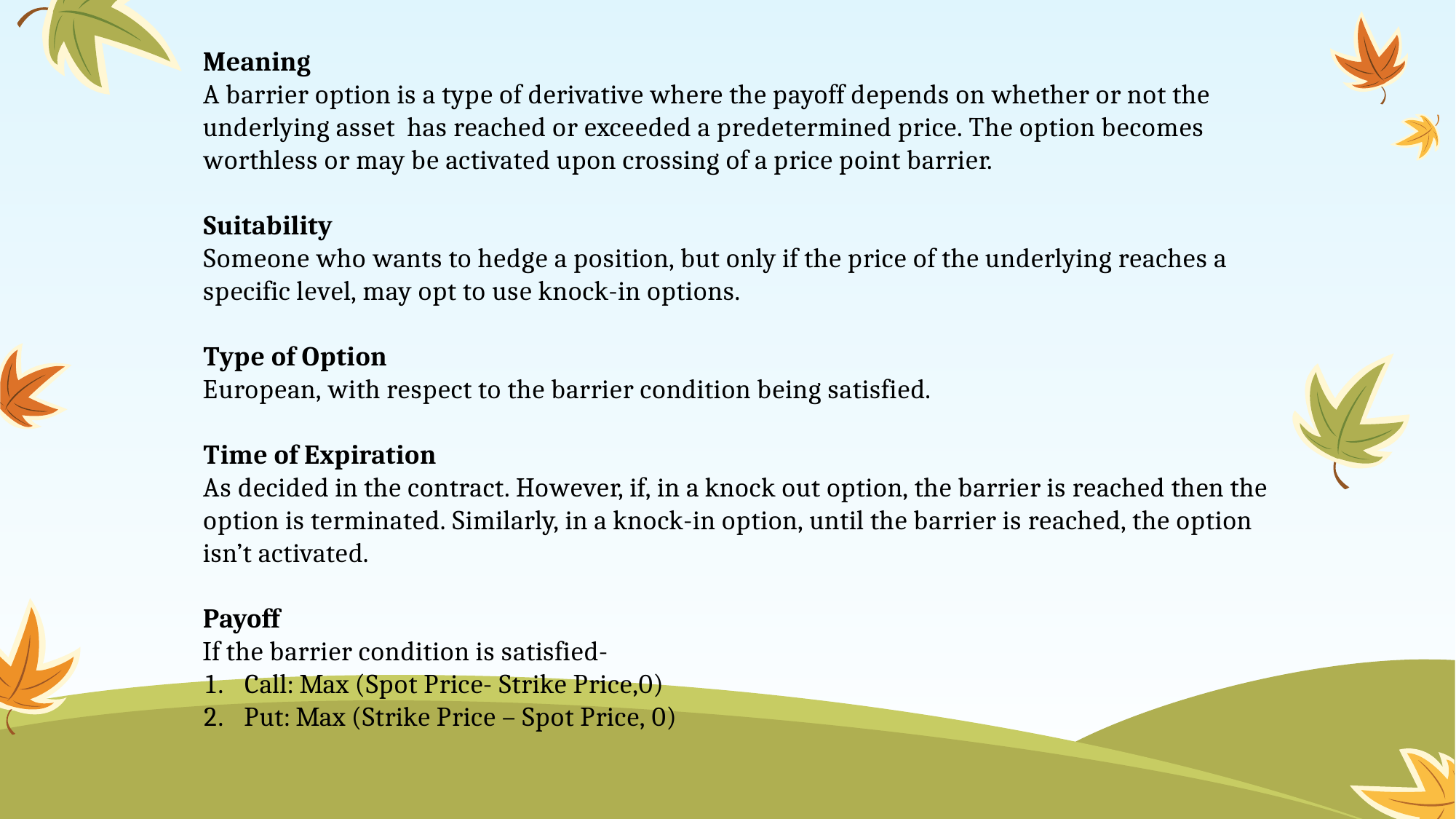

Meaning
A barrier option is a type of derivative where the payoff depends on whether or not the  underlying asset  has reached or exceeded a predetermined price. The option becomes worthless or may be activated upon crossing of a price point barrier.

Suitability
Someone who wants to hedge a position, but only if the price of the underlying reaches a specific level, may opt to use knock-in options.

Type of Option
European, with respect to the barrier condition being satisfied.

Time of Expiration
As decided in the contract. However, if, in a knock out option, the barrier is reached then the option is terminated. Similarly, in a knock-in option, until the barrier is reached, the option isn’t activated.

Payoff
If the barrier condition is satisfied-
Call: Max (Spot Price- Strike Price,0)
Put: Max (Strike Price – Spot Price, 0)